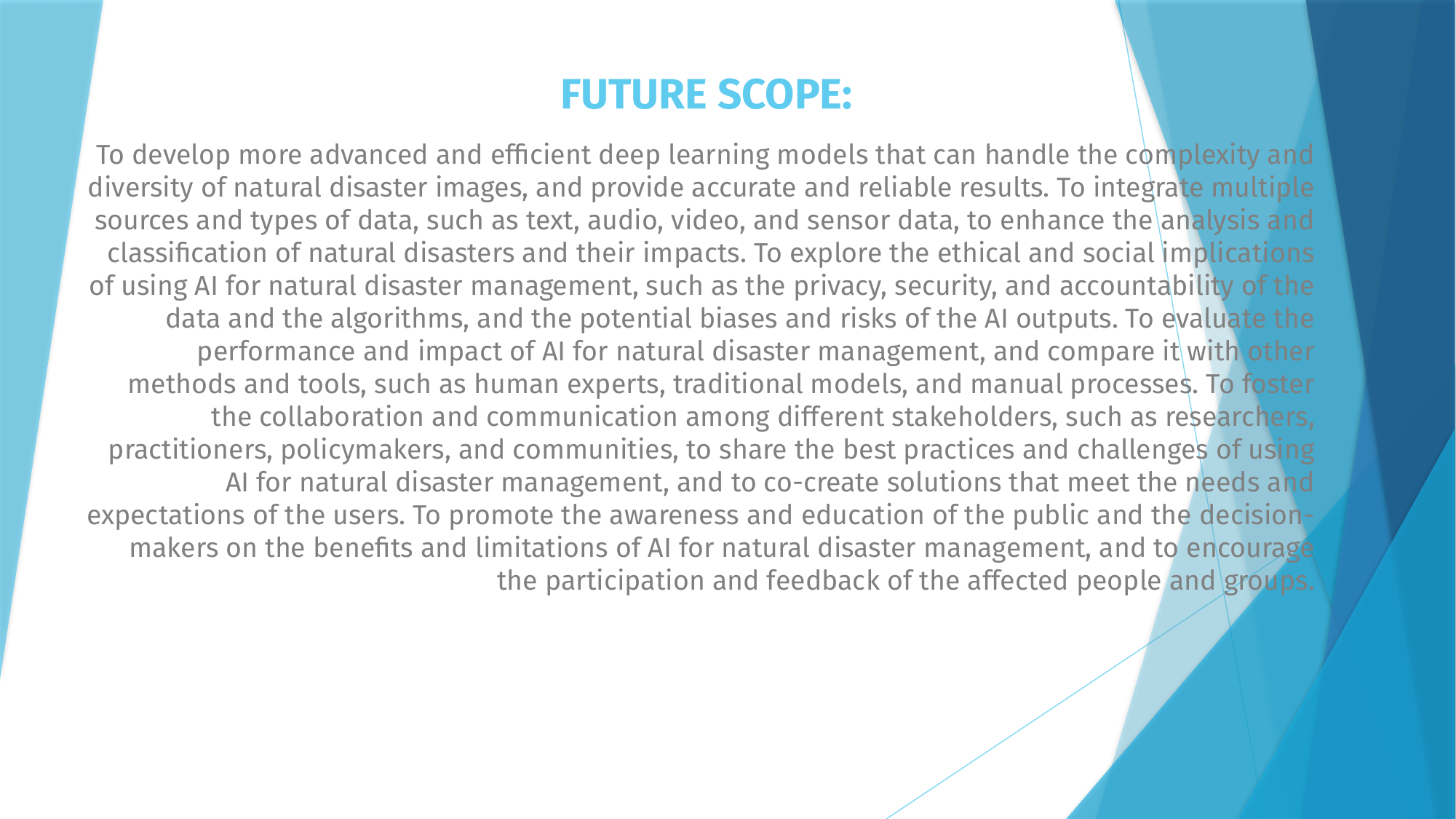

# FUTURE SCOPE:
To develop more advanced and efficient deep learning models that can handle the complexity and diversity of natural disaster images, and provide accurate and reliable results. To integrate multiple sources and types of data, such as text, audio, video, and sensor data, to enhance the analysis and classification of natural disasters and their impacts. To explore the ethical and social implications of using AI for natural disaster management, such as the privacy, security, and accountability of the data and the algorithms, and the potential biases and risks of the AI outputs. To evaluate the performance and impact of AI for natural disaster management, and compare it with other methods and tools, such as human experts, traditional models, and manual processes. To foster the collaboration and communication among different stakeholders, such as researchers, practitioners, policymakers, and communities, to share the best practices and challenges of using AI for natural disaster management, and to co-create solutions that meet the needs and expectations of the users. To promote the awareness and education of the public and the decision-makers on the benefits and limitations of AI for natural disaster management, and to encourage the participation and feedback of the affected people and groups.